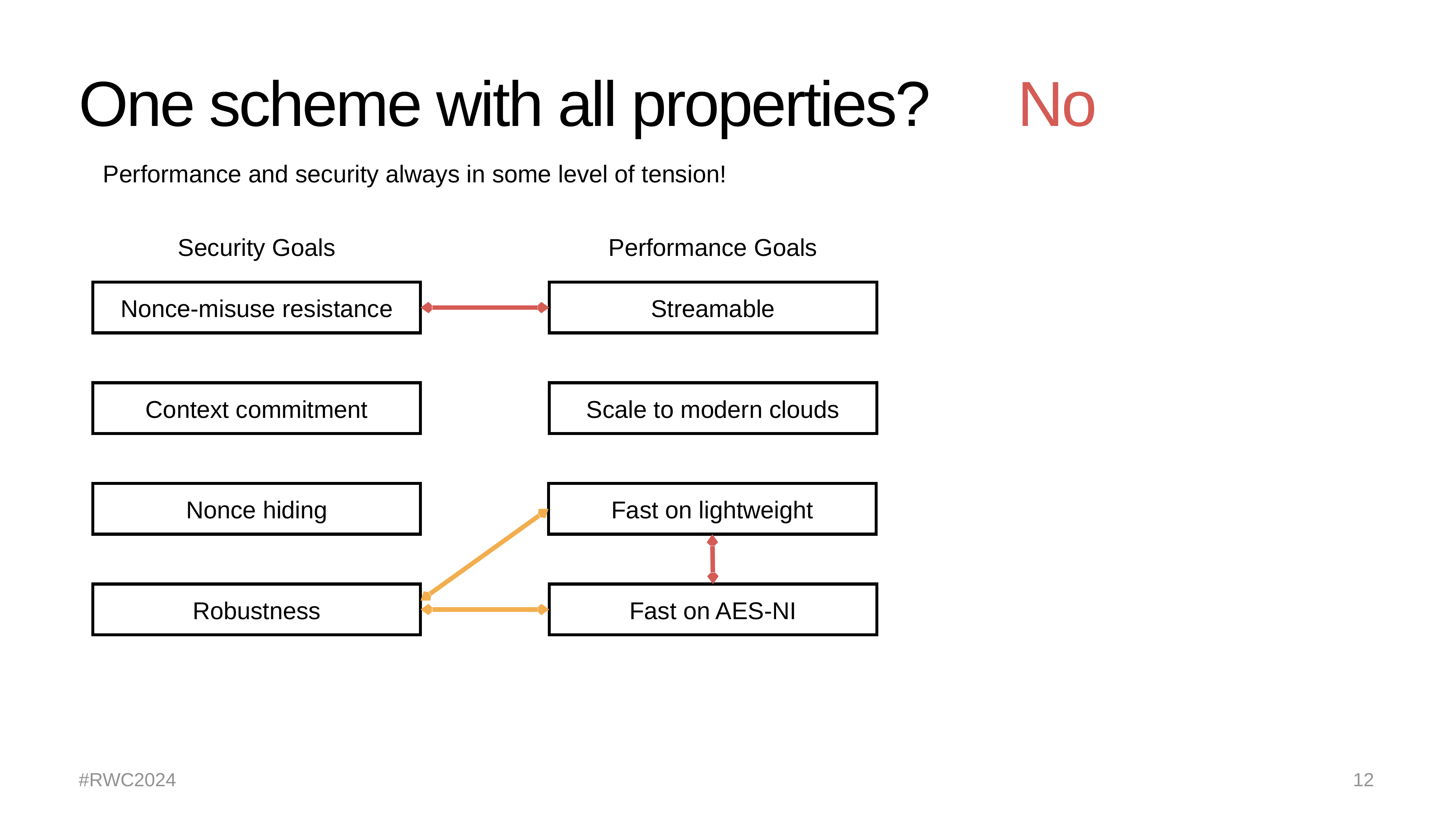

# One scheme with all properties?
No
Performance and security always in some level of tension!
Security Goals
Performance Goals
Streamable
Nonce-misuse resistance
Context commitment
Scale to modern clouds
Nonce hiding
Fast on lightweight
Robustness
Fast on AES-NI
12